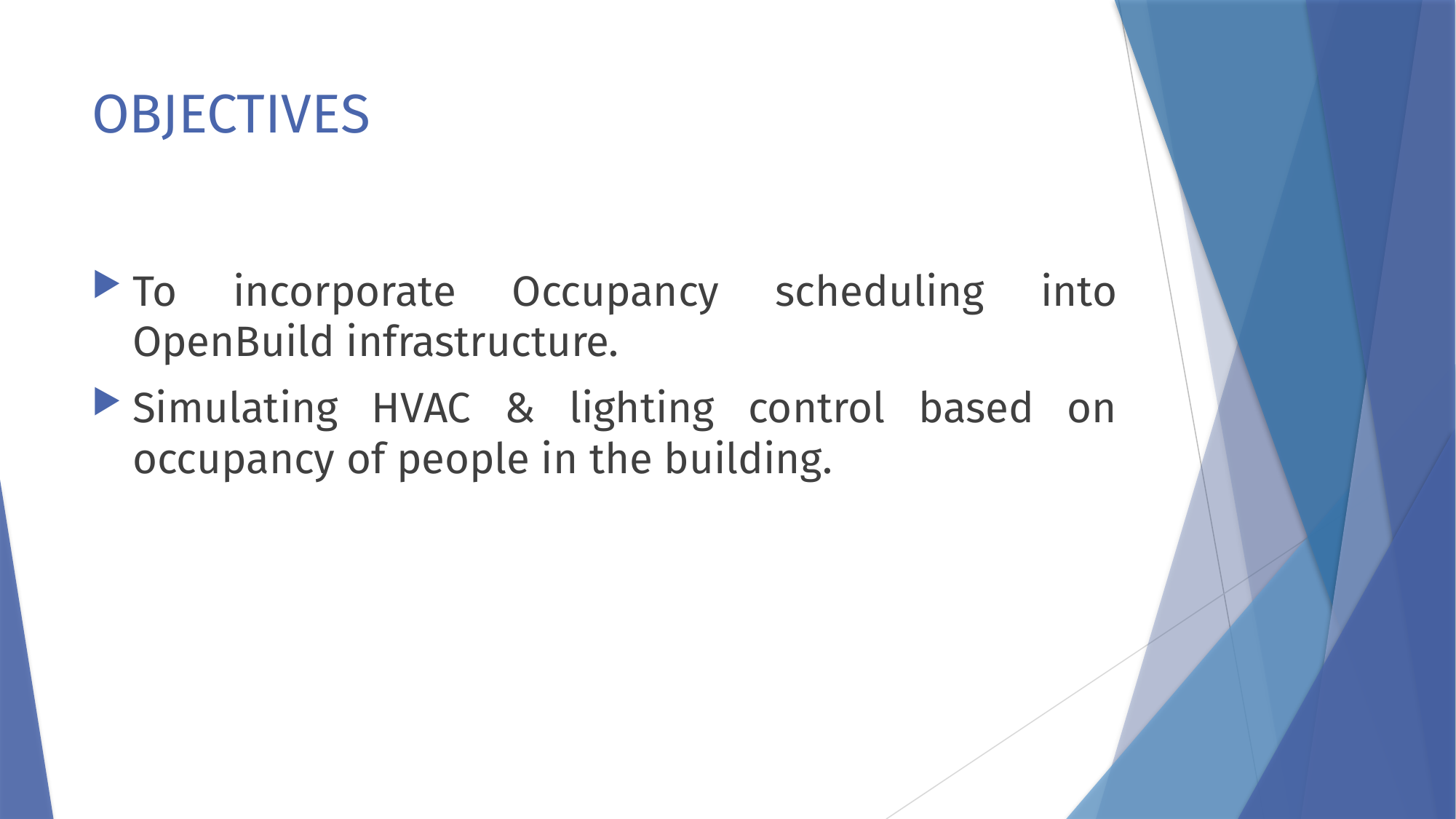

# OBJECTIVES
To incorporate Occupancy scheduling into OpenBuild infrastructure.
Simulating HVAC & lighting control based on occupancy of people in the building.